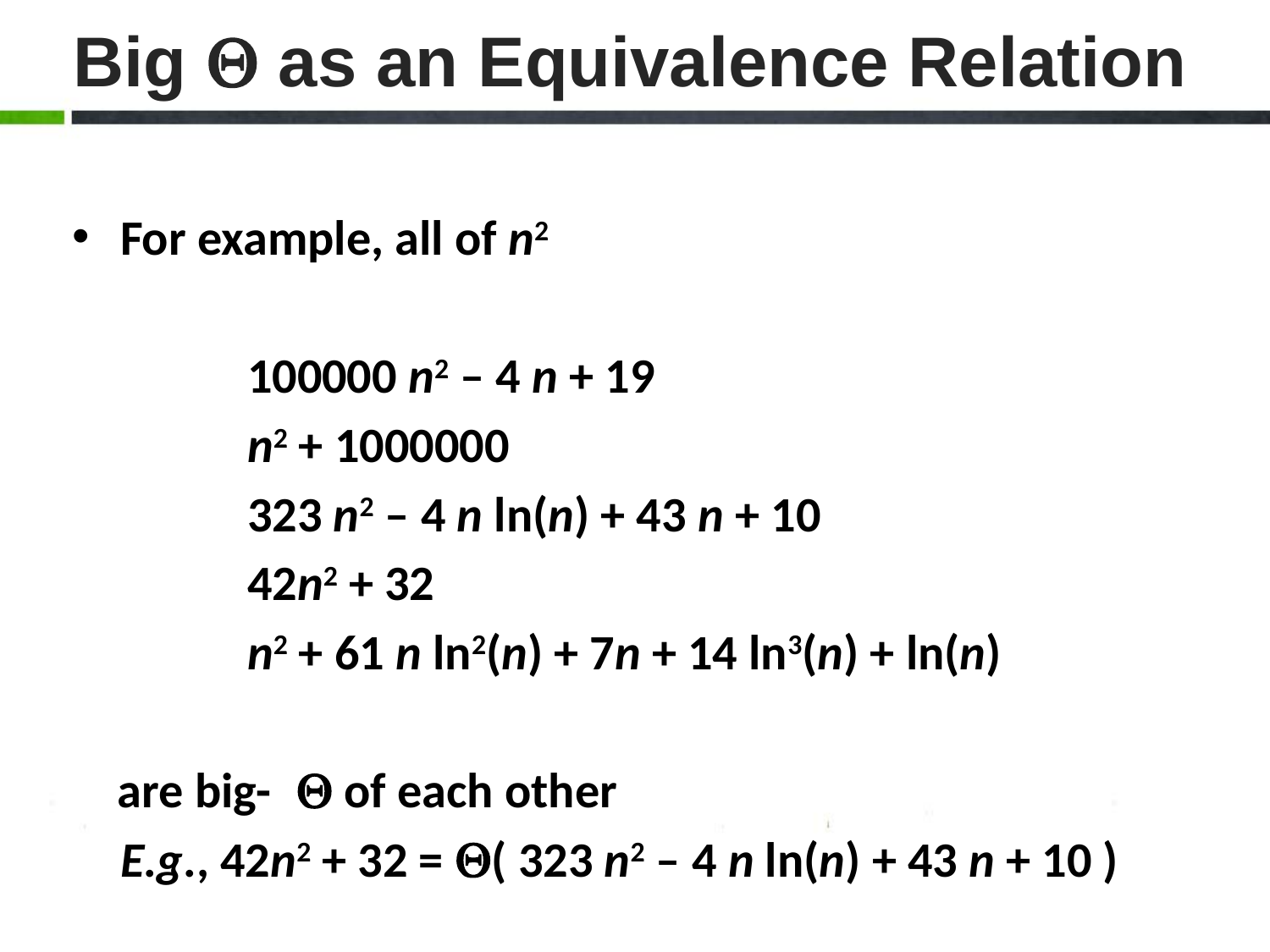

# Big Θ as an Equivalence Relation
For example, all of n2

		100000 n2 – 4 n + 19
		n2 + 1000000
		323 n2 – 4 n ln(n) + 43 n + 10
 		42n2 + 32
		n2 + 61 n ln2(n) + 7n + 14 ln3(n) + ln(n)

    are big- Θ of each other
	E.g., 42n2 + 32 = Θ( 323 n2 – 4 n ln(n) + 43 n + 10 )